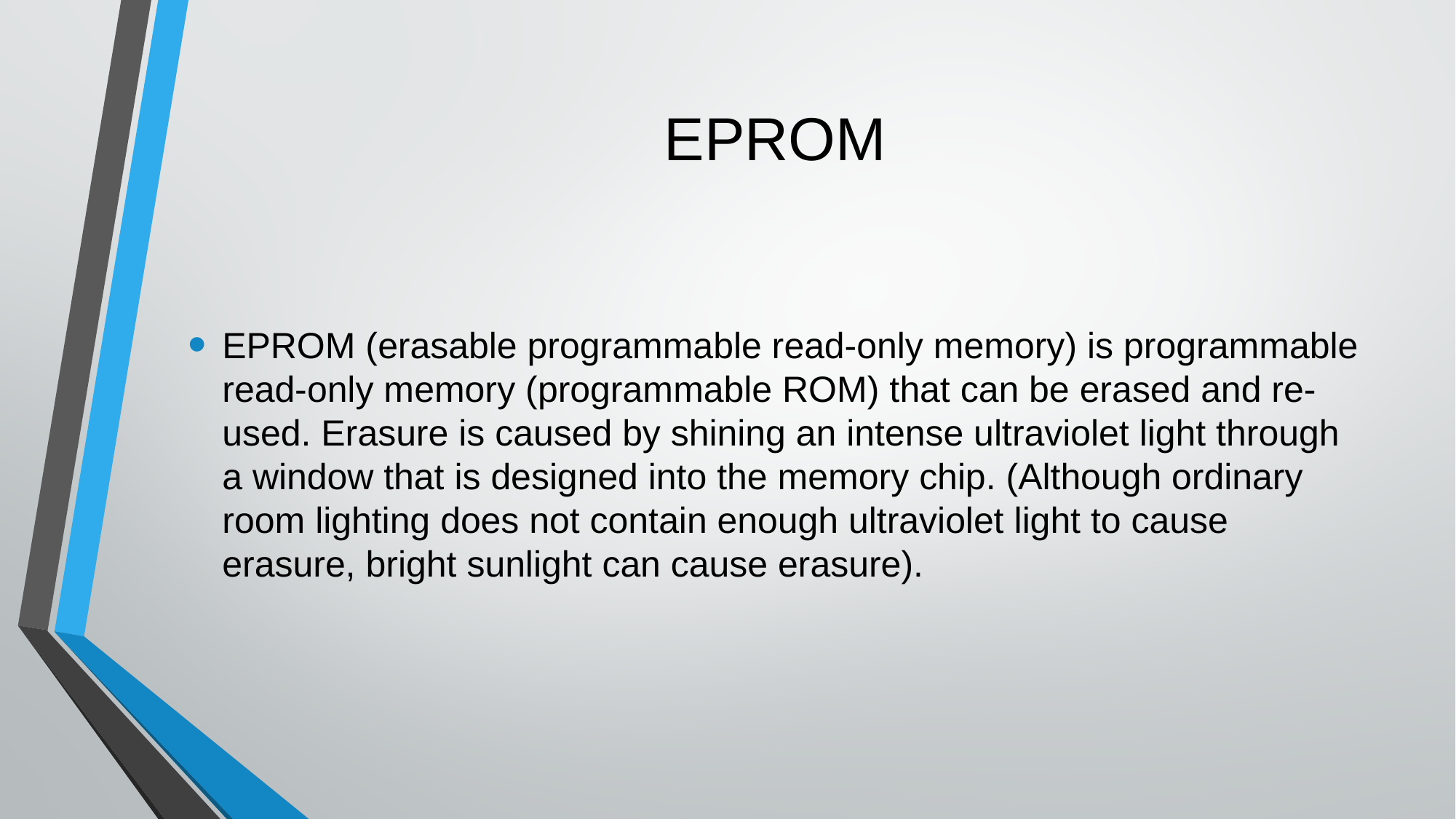

# EPROM
EPROM (erasable programmable read-only memory) is programmable read-only memory (programmable ROM) that can be erased and re-used. Erasure is caused by shining an intense ultraviolet light through a window that is designed into the memory chip. (Although ordinary room lighting does not contain enough ultraviolet light to cause erasure, bright sunlight can cause erasure).